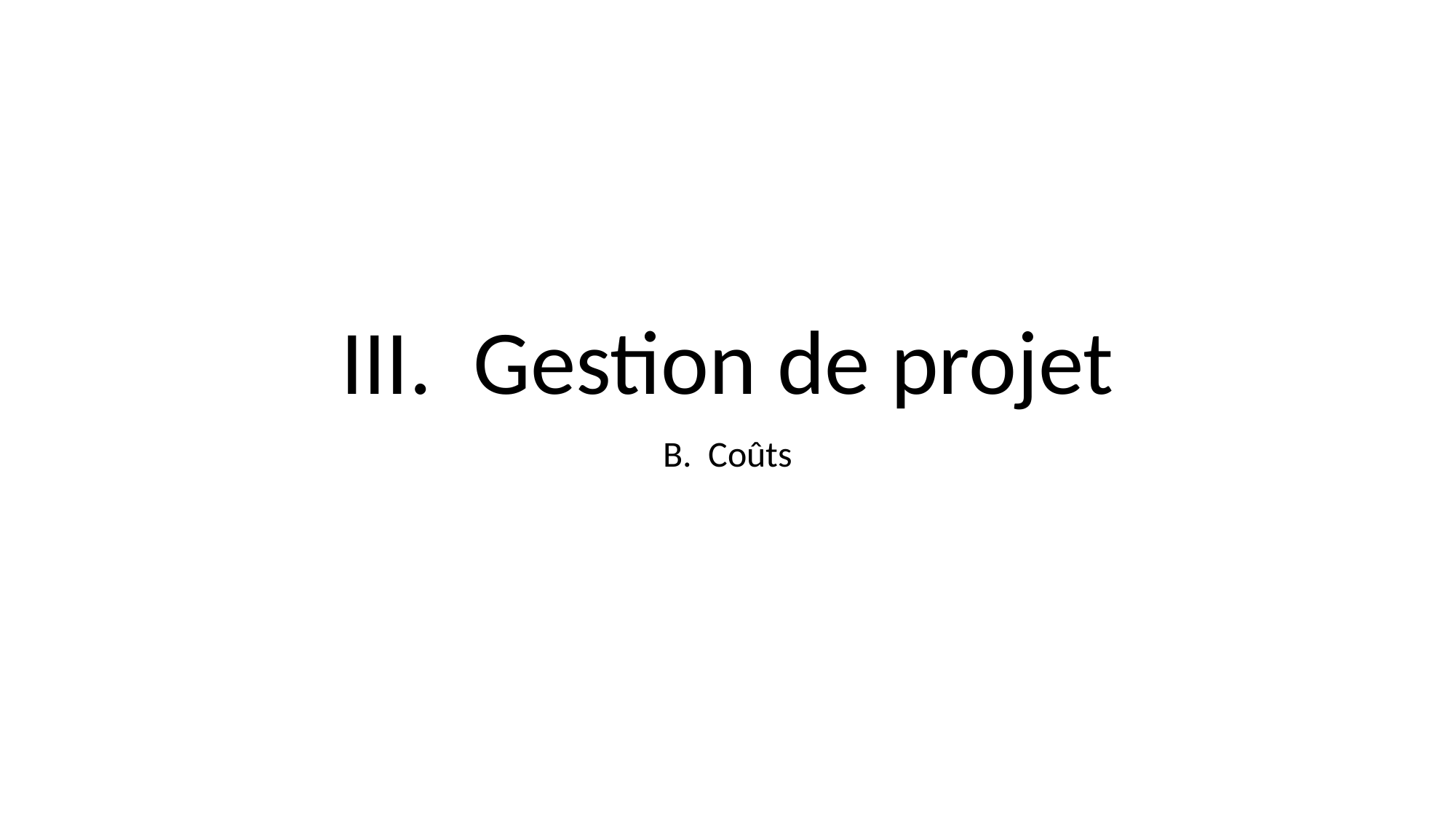

# III.  Gestion de projet
B.  Coûts